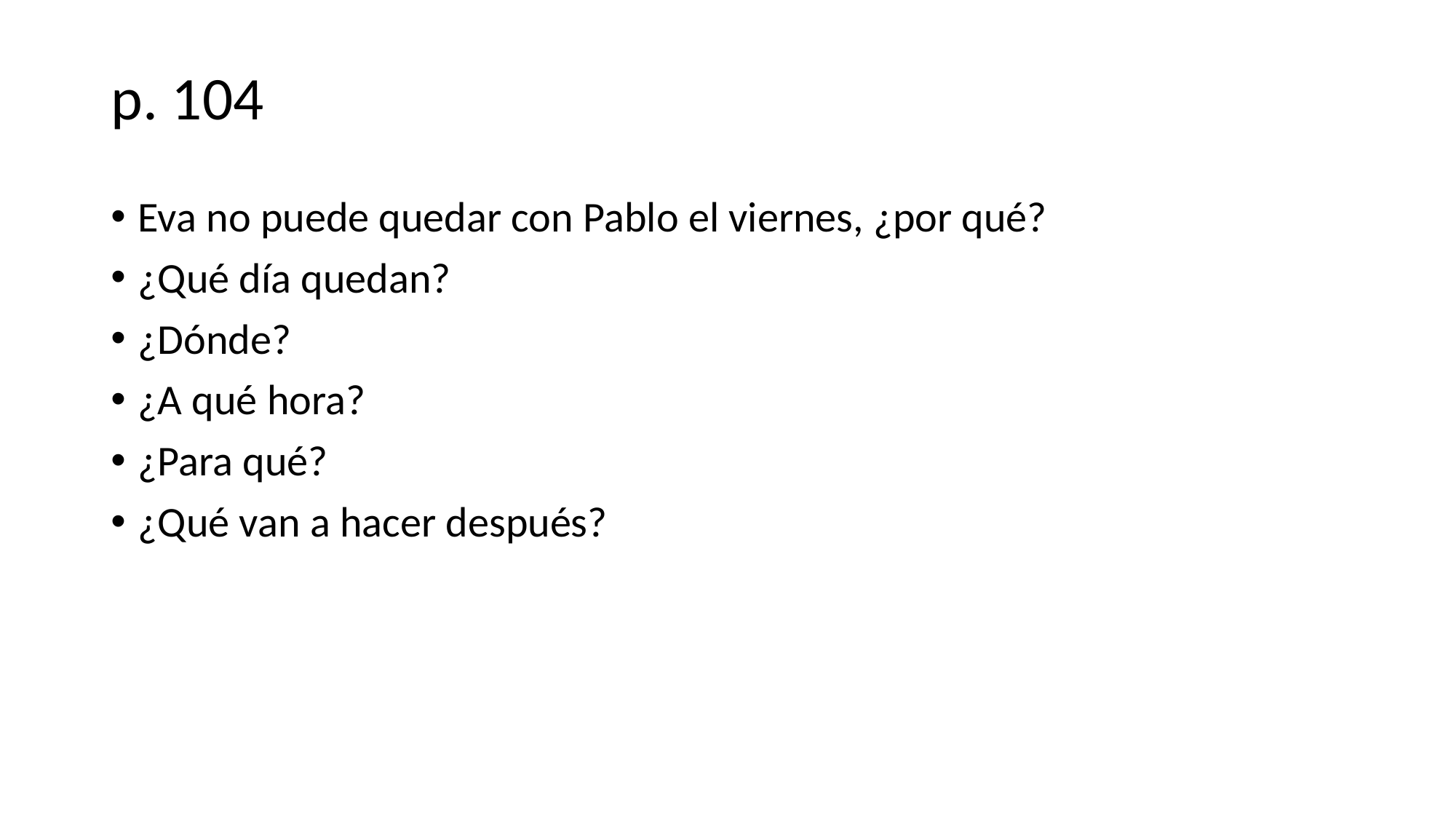

# p. 104
Eva no puede quedar con Pablo el viernes, ¿por qué?
¿Qué día quedan?
¿Dónde?
¿A qué hora?
¿Para qué?
¿Qué van a hacer después?